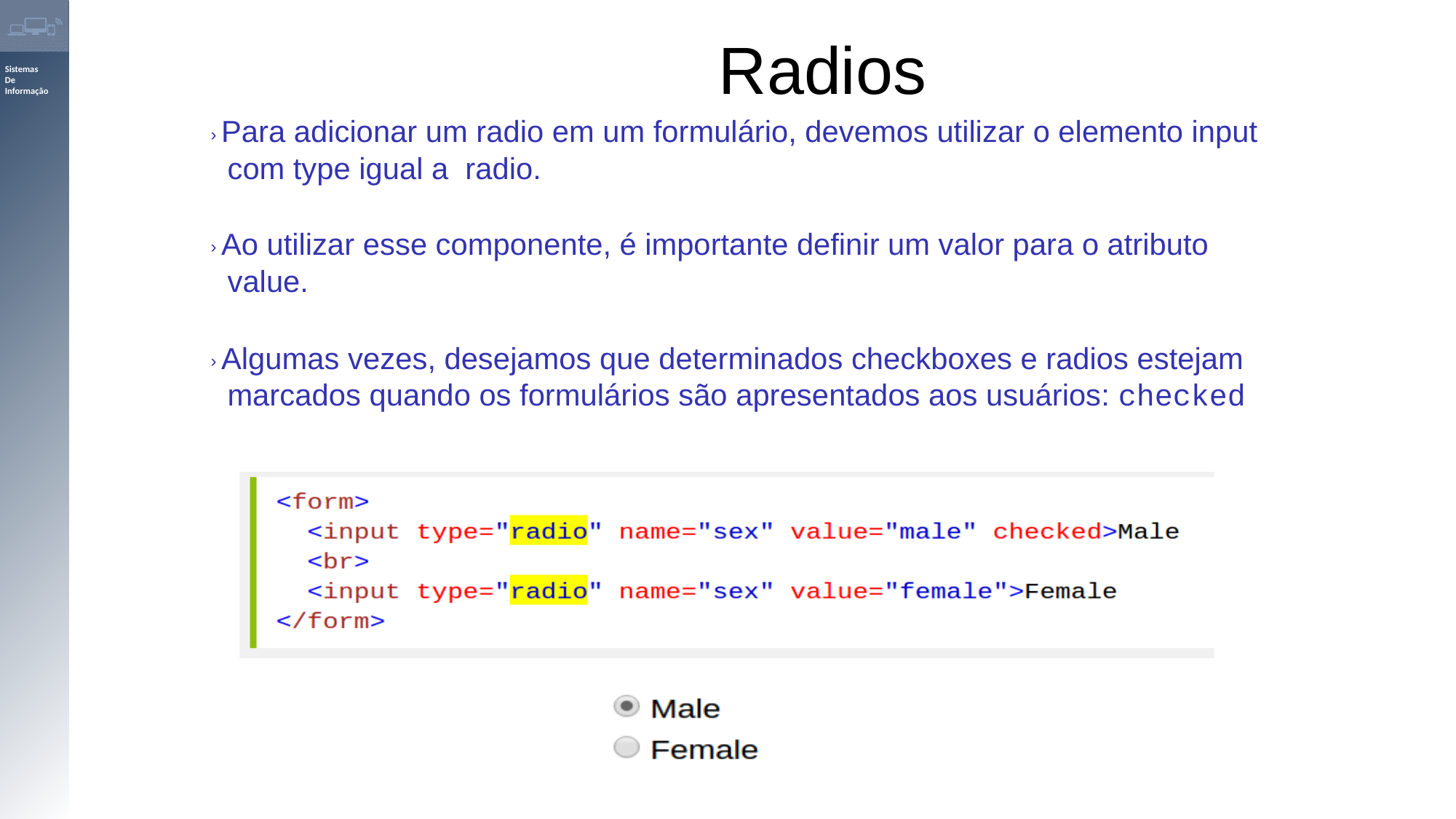

# Radios
› Para adicionar um radio em um formulário, devemos utilizar o elemento input com type igual a  radio.

› Ao utilizar esse componente, é importante definir um valor para o atributo value.

› Algumas vezes, desejamos que determinados checkboxes e radios estejam marcados quando os formulários são apresentados aos usuários: checked